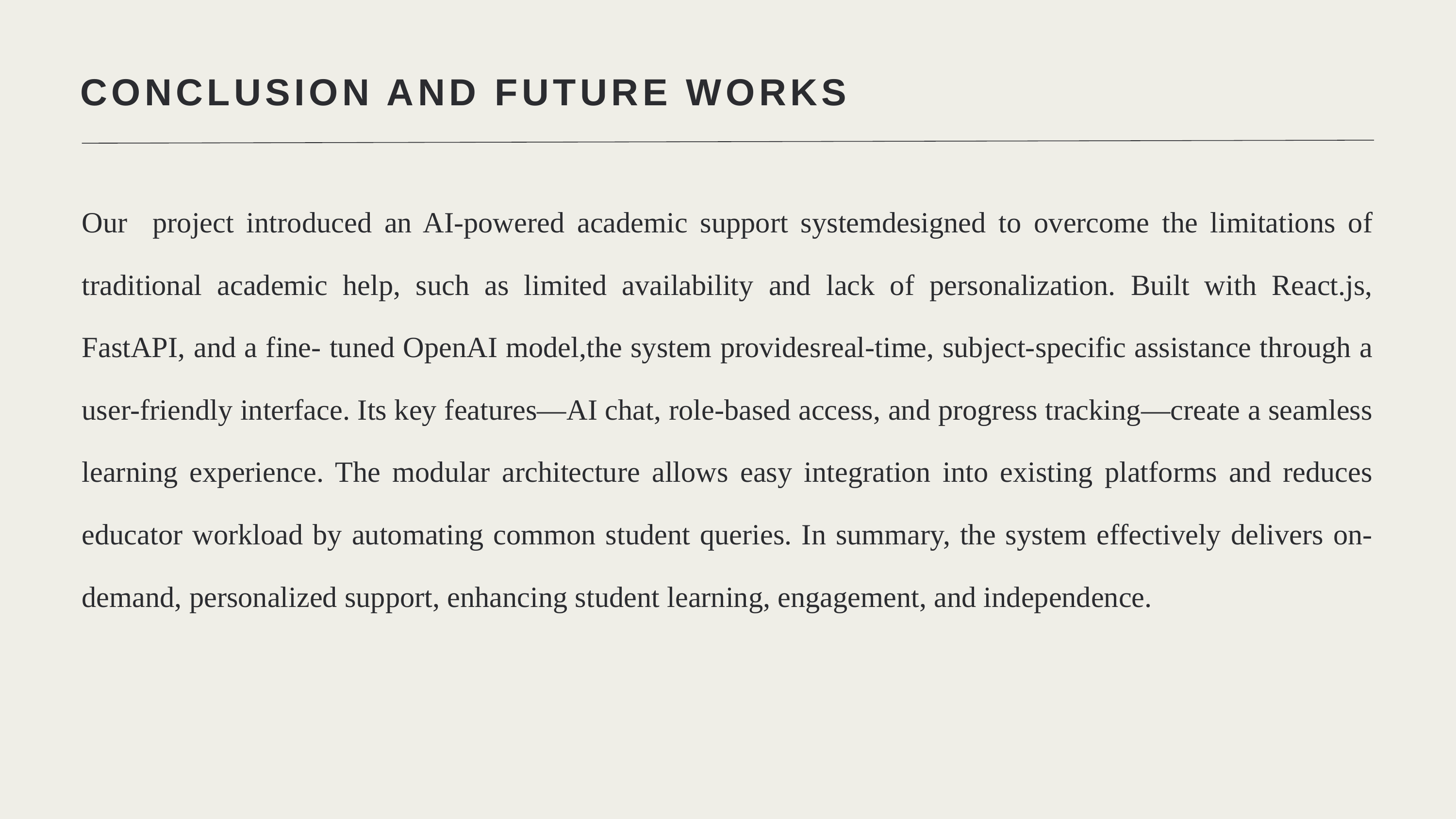

CONCLUSION AND FUTURE WORKS

Our  project introduced an AI-powered academic support systemdesigned to overcome the limitations of traditional academic help, such as limited availability and lack of personalization. Built with React.js, FastAPI, and a fine- tuned OpenAI model,the system providesreal-time, subject-specific assistance through a user-friendly interface. Its key features—AI chat, role-based access, and progress tracking—create a seamless learning experience. The modular architecture allows easy integration into existing platforms and reduces educator workload by automating common student queries. In summary, the system effectively delivers on-demand, personalized support, enhancing student learning, engagement, and independence.